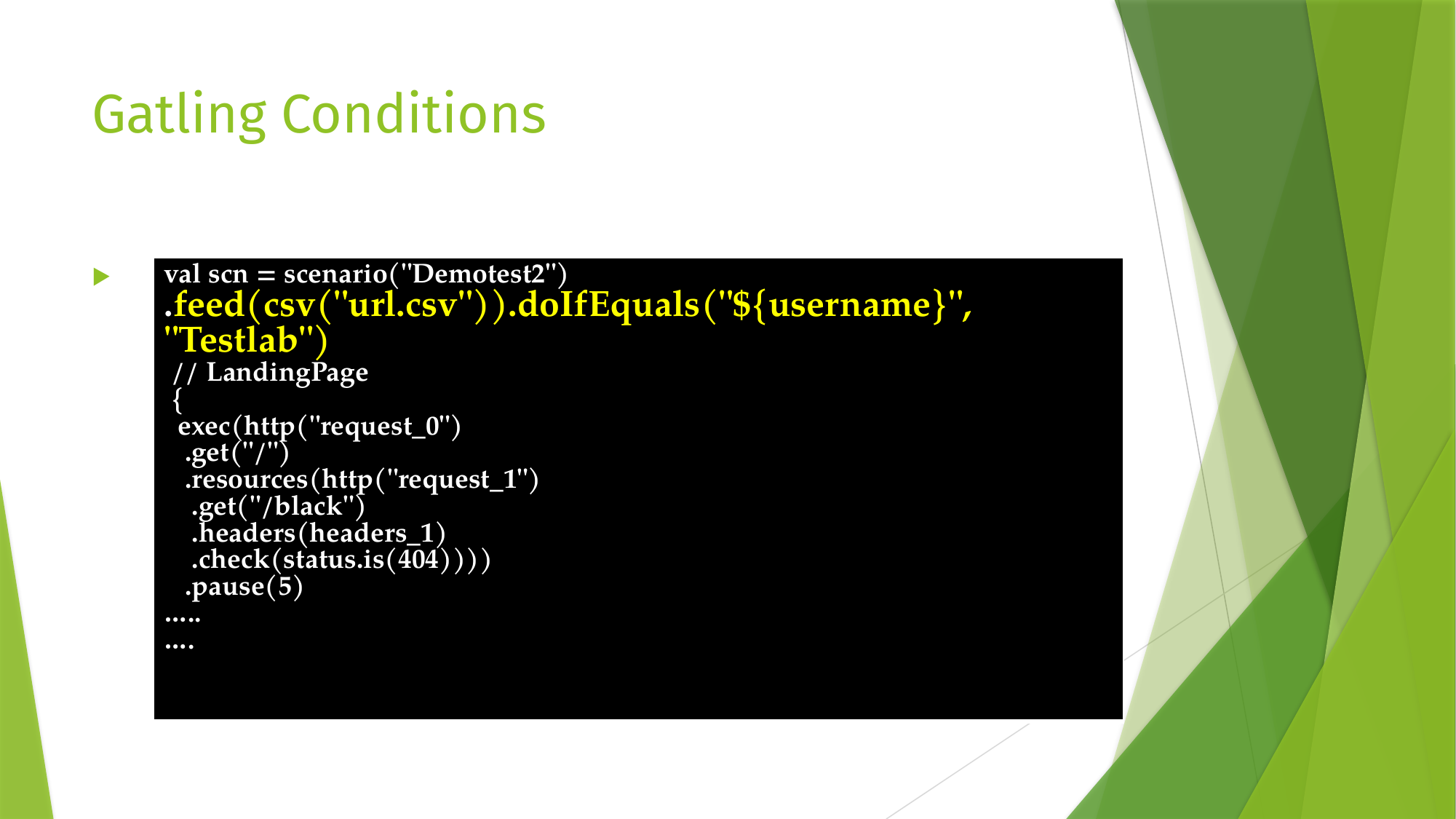

# Gatling Conditions
| val scn = scenario("Demotest2") .feed(csv("url.csv")).doIfEquals("${username}", "Testlab") // LandingPage { exec(http("request\_0") .get("/") .resources(http("request\_1") .get("/black") .headers(headers\_1) .check(status.is(404)))) .pause(5) ….. …. |
| --- |